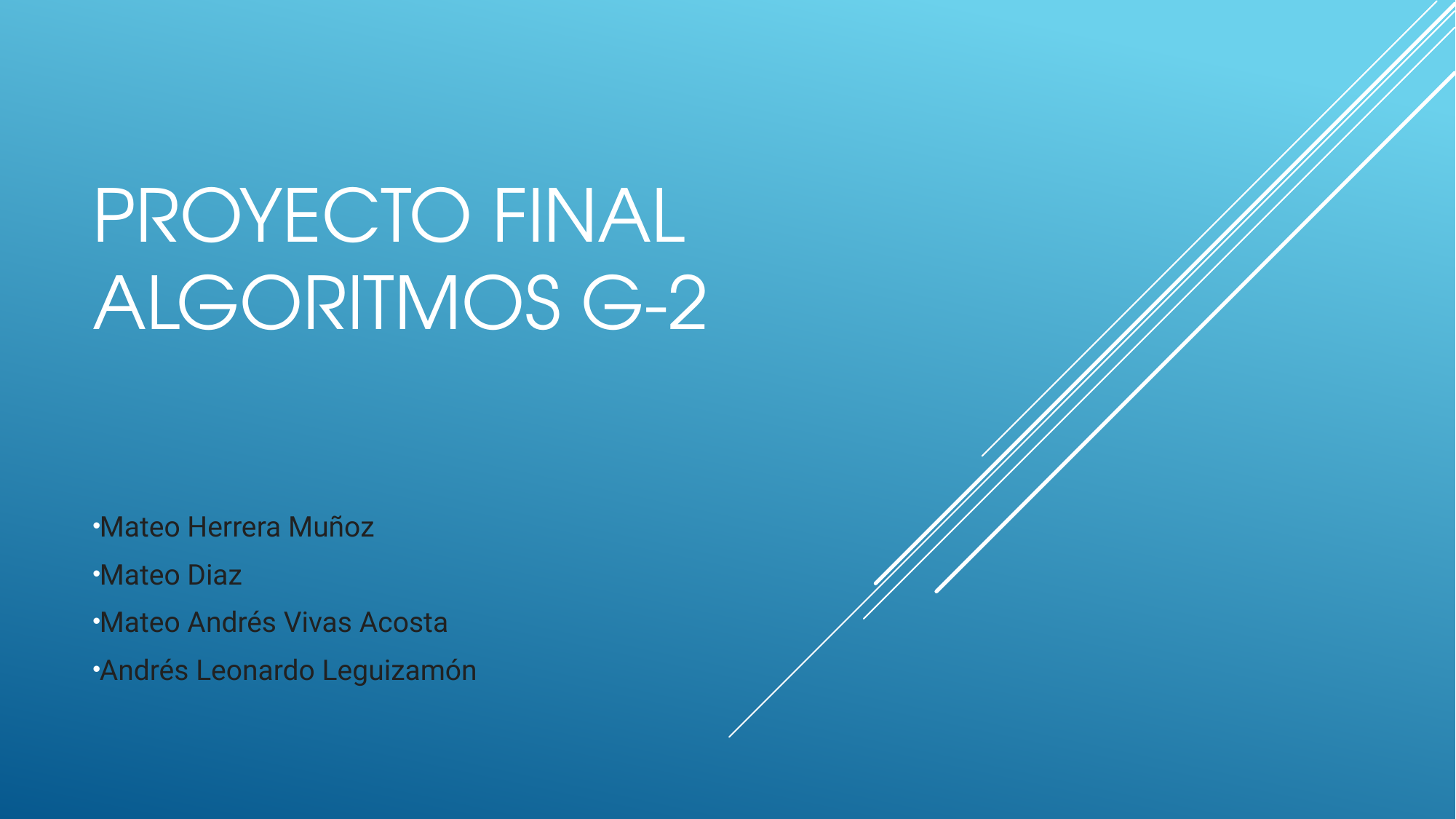

# Proyecto final Algoritmos g-2
Mateo Herrera Muñoz
Mateo Diaz
Mateo Andrés Vivas Acosta
Andrés Leonardo Leguizamón